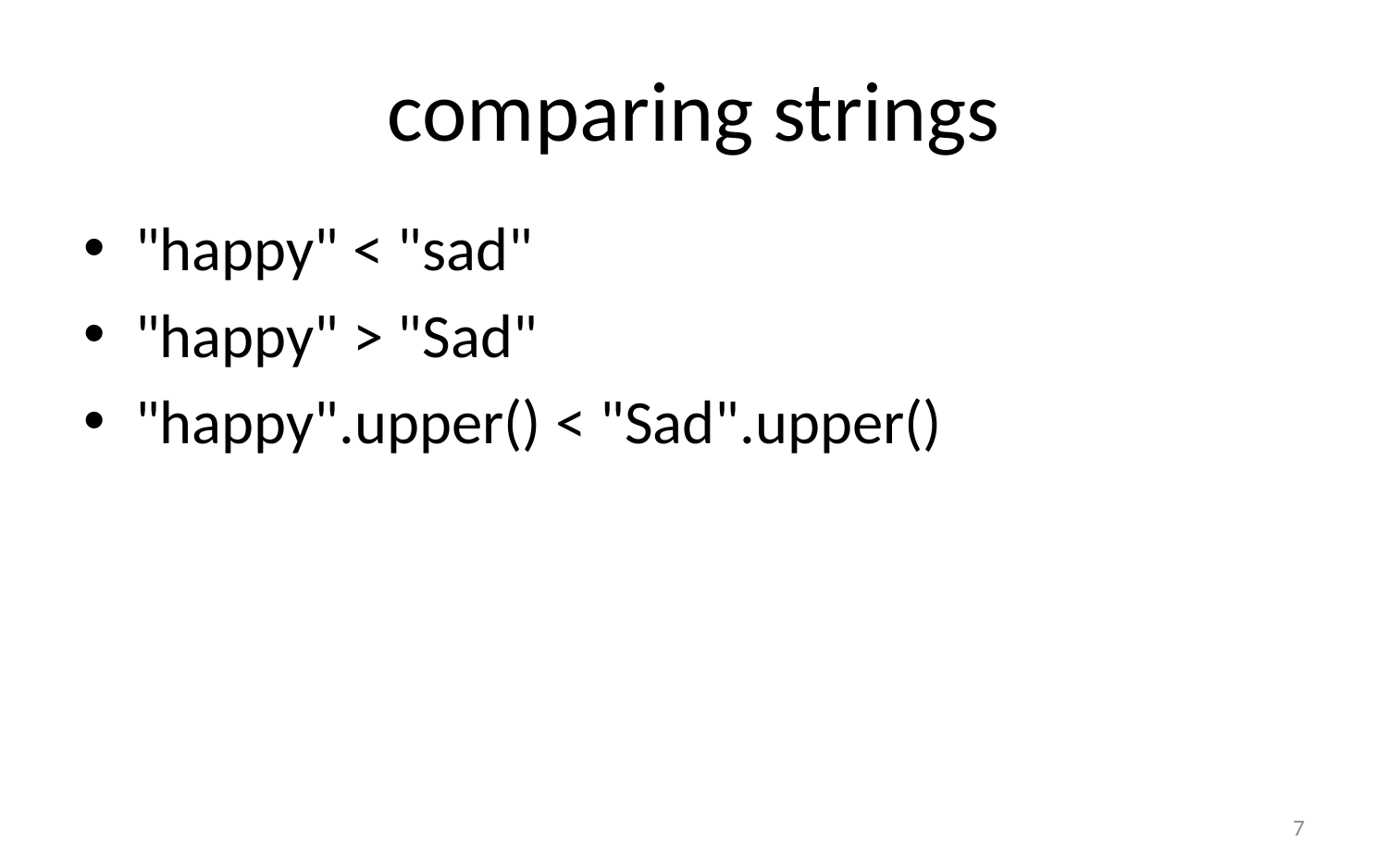

# comparing strings
"happy" < "sad"
"happy" > "Sad"
"happy".upper() < "Sad".upper()
7